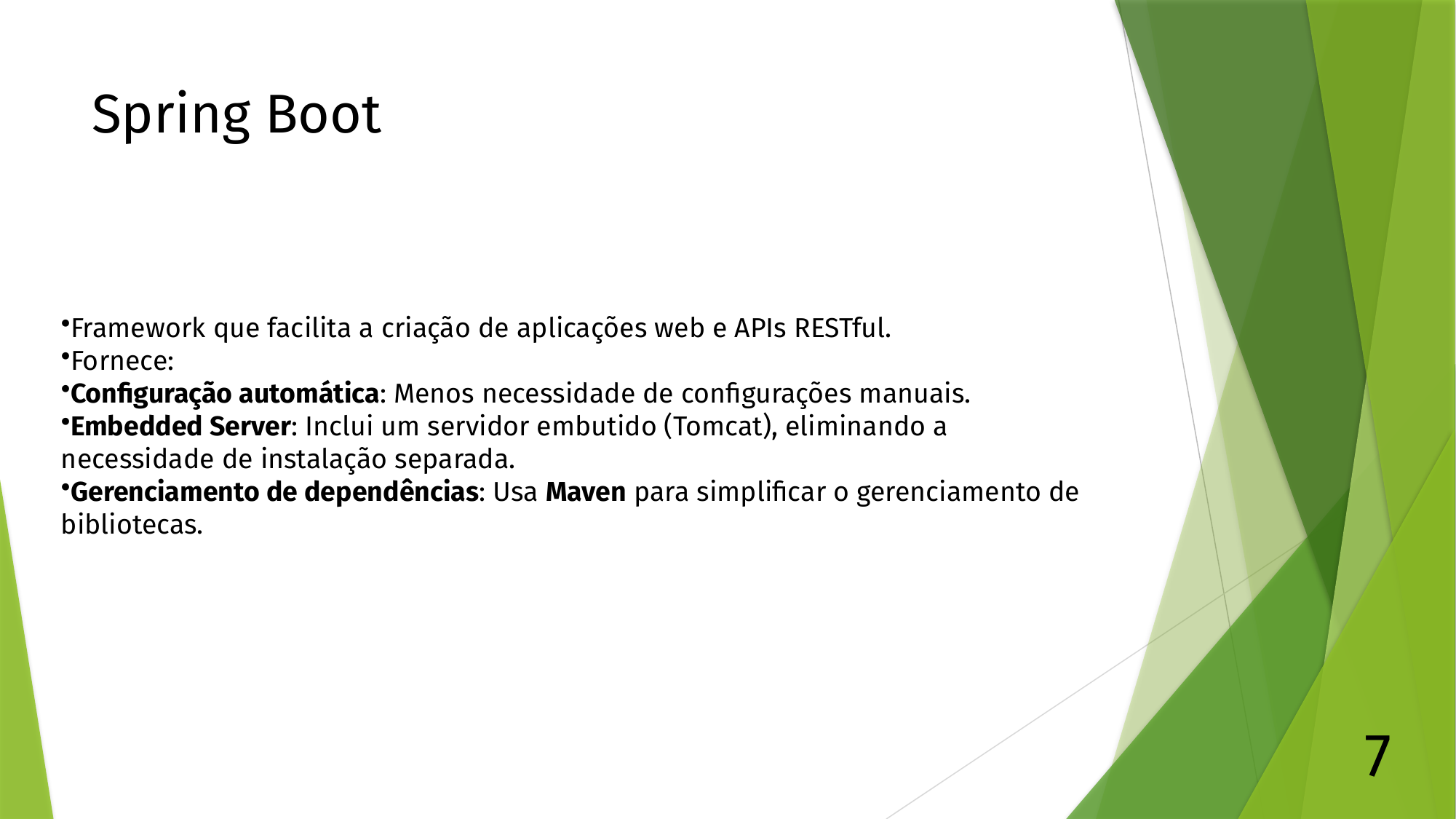

# Spring Boot

Framework que facilita a criação de aplicações web e APIs RESTful.
Fornece:
Configuração automática: Menos necessidade de configurações manuais.
Embedded Server: Inclui um servidor embutido (Tomcat), eliminando a necessidade de instalação separada.
Gerenciamento de dependências: Usa Maven para simplificar o gerenciamento de bibliotecas.

7